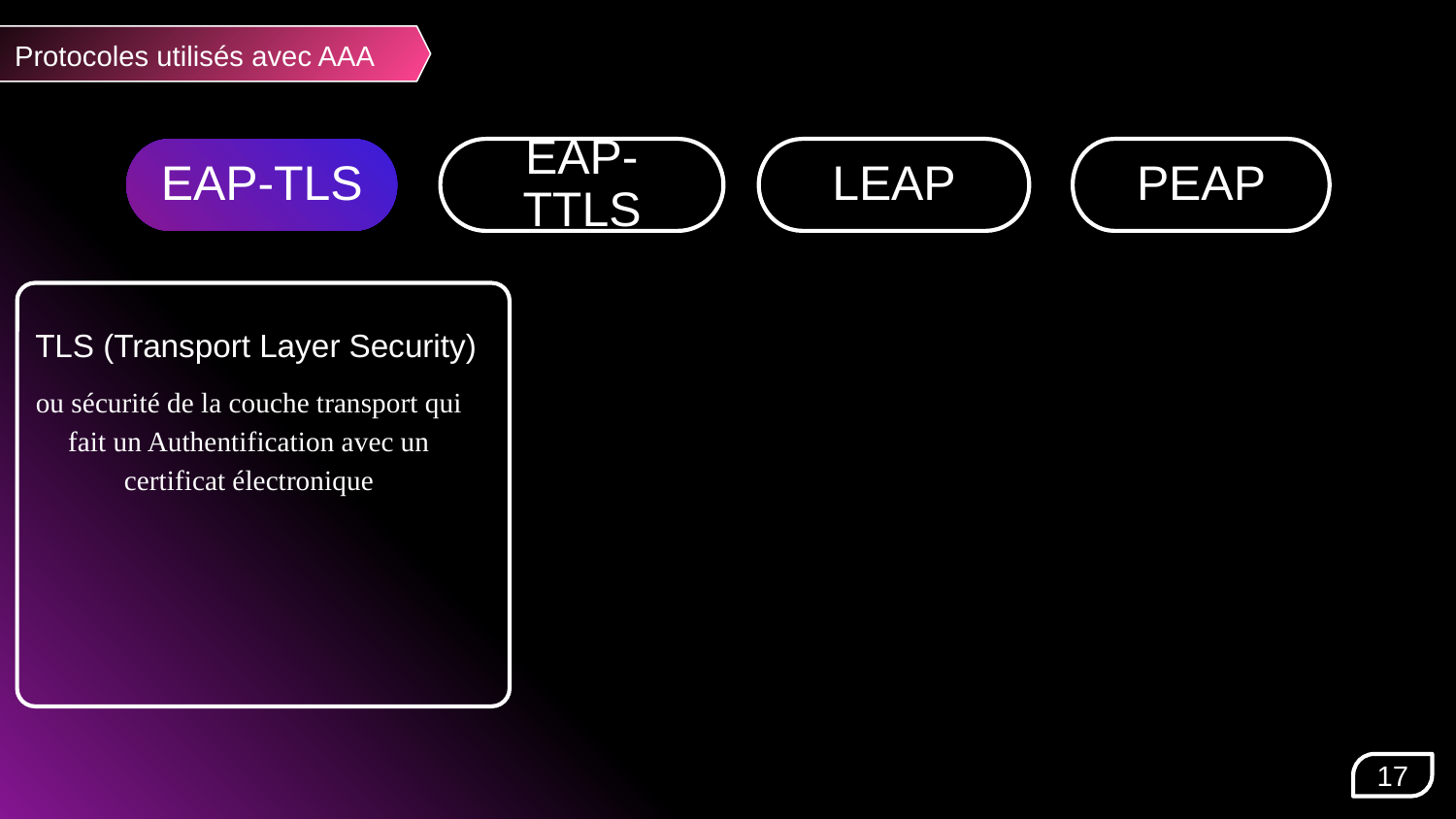

Protocoles utilisés avec AAA

EAP-TLS
EAP-TTLS
LEAP
PEAP

TLS (Transport Layer Security)
ou sécurité de la couche transport qui fait un Authentification avec un certificat électronique
17